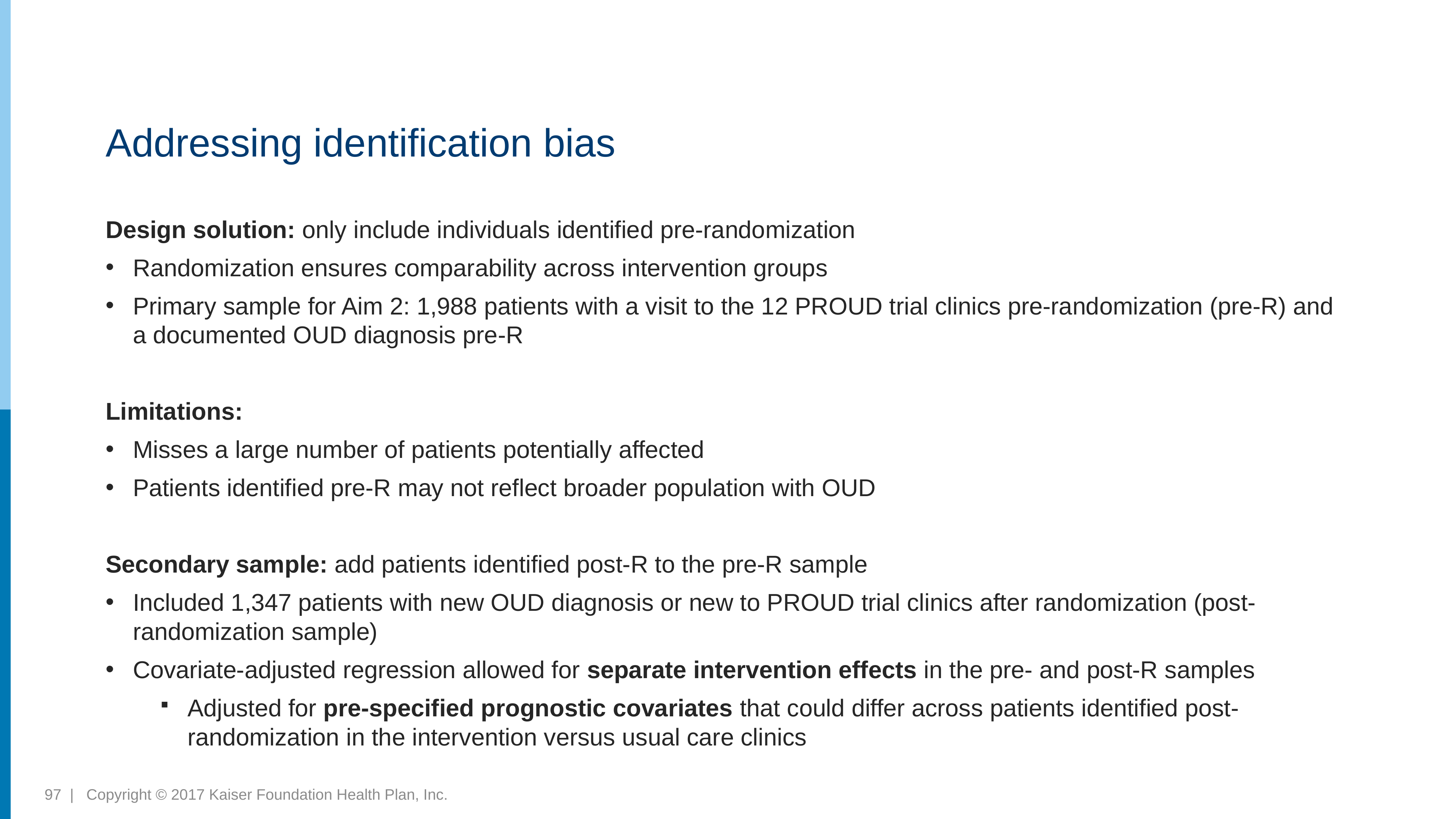

# Addressing identification bias
Design solution: only include individuals identified pre-randomization
Randomization ensures comparability across intervention groups
Primary sample for Aim 2: 1,988 patients with a visit to the 12 PROUD trial clinics pre-randomization (pre-R) and a documented OUD diagnosis pre-R

Limitations:
Misses a large number of patients potentially affected
Patients identified pre-R may not reflect broader population with OUD

Secondary sample: add patients identified post-R to the pre-R sample
Included 1,347 patients with new OUD diagnosis or new to PROUD trial clinics after randomization (post-randomization sample)
Covariate-adjusted regression allowed for separate intervention effects in the pre- and post-R samples
Adjusted for pre-specified prognostic covariates that could differ across patients identified post-randomization in the intervention versus usual care clinics